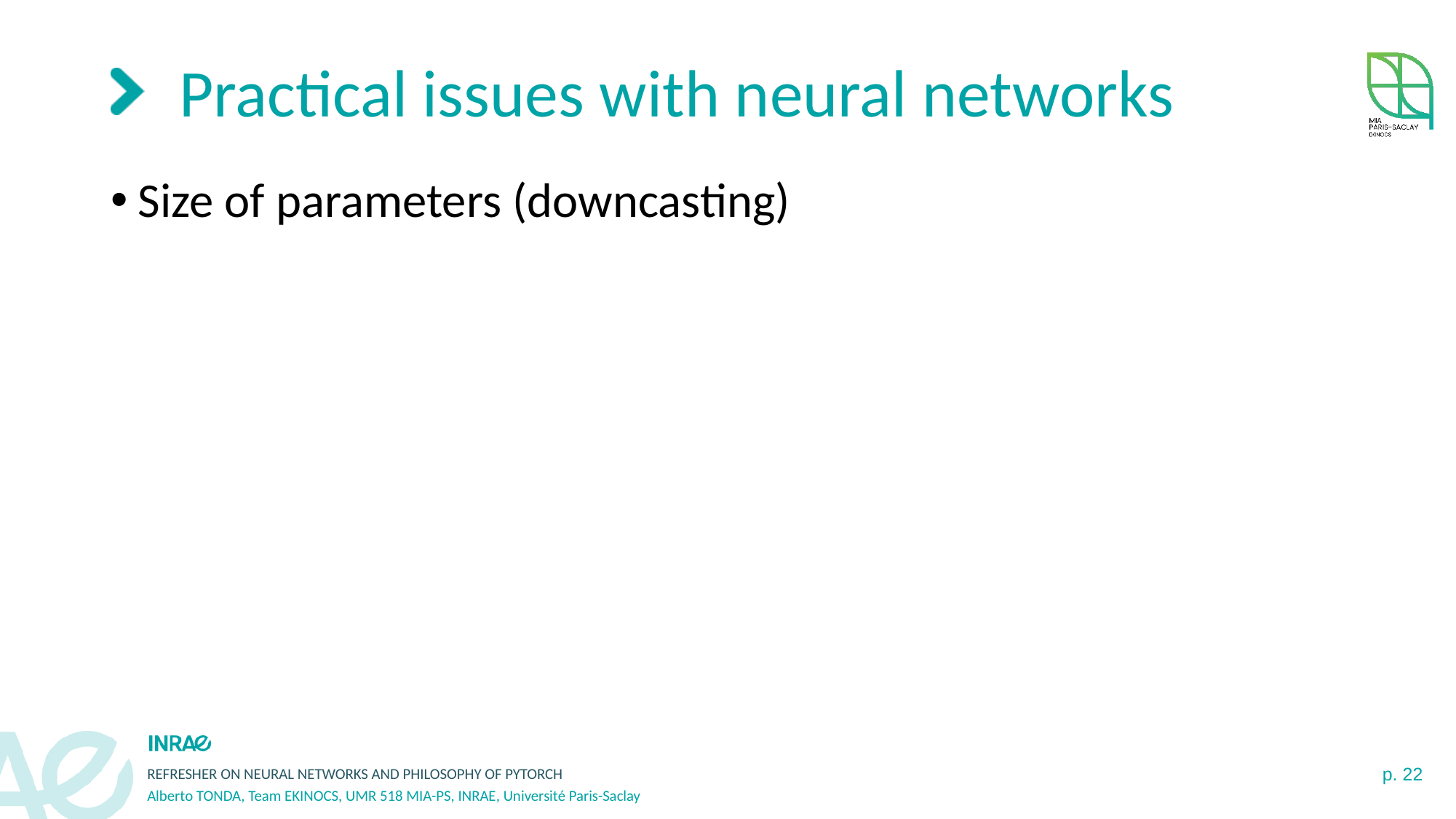

# Practical issues with neural networks
Size of parameters (downcasting)